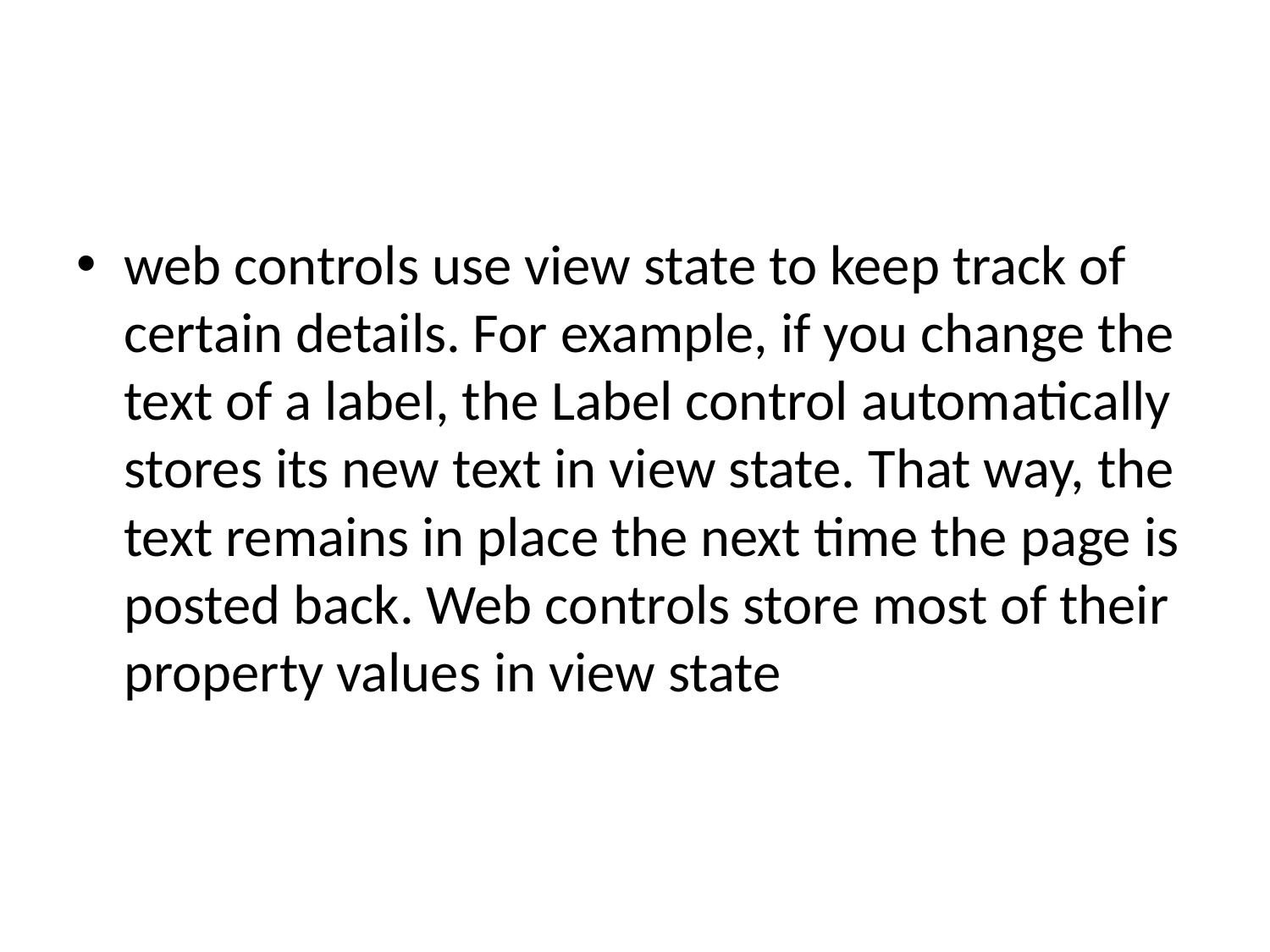

#
web controls use view state to keep track of certain details. For example, if you change the text of a label, the Label control automatically stores its new text in view state. That way, the text remains in place the next time the page is posted back. Web controls store most of their property values in view state